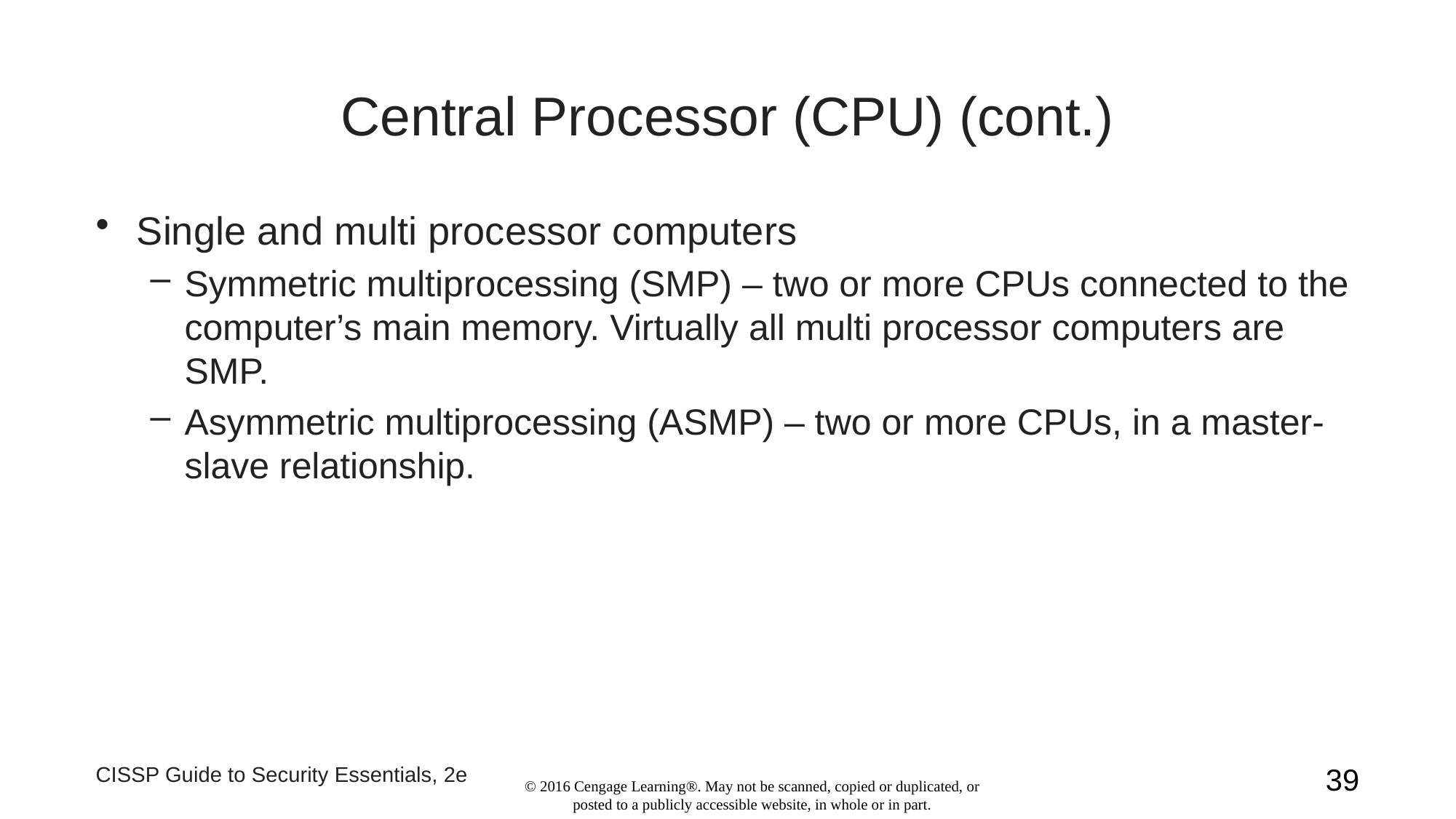

# Central Processor (CPU) (cont.)
Single and multi processor computers
Symmetric multiprocessing (SMP) – two or more CPUs connected to the computer’s main memory. Virtually all multi processor computers are SMP.
Asymmetric multiprocessing (ASMP) – two or more CPUs, in a master-slave relationship.
CISSP Guide to Security Essentials, 2e
39
© 2016 Cengage Learning®. May not be scanned, copied or duplicated, or posted to a publicly accessible website, in whole or in part.